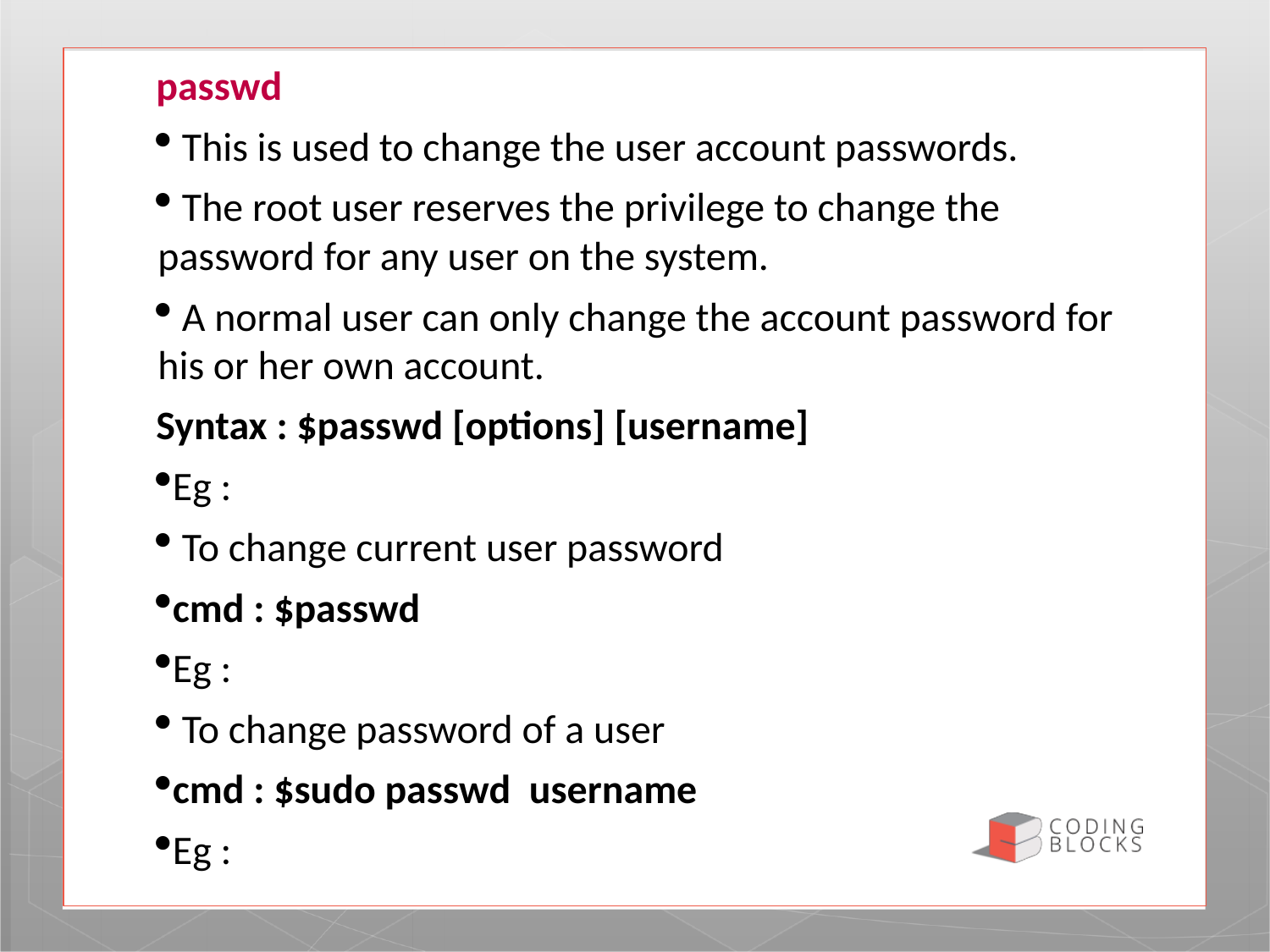

passwd
 This is used to change the user account passwords.
 The root user reserves the privilege to change the password for any user on the system.
 A normal user can only change the account password for his or her own account.
Syntax : $passwd [options] [username]
Eg :
 To change current user password
cmd : $passwd
Eg :
 To change password of a user
cmd : $sudo passwd  username
Eg :